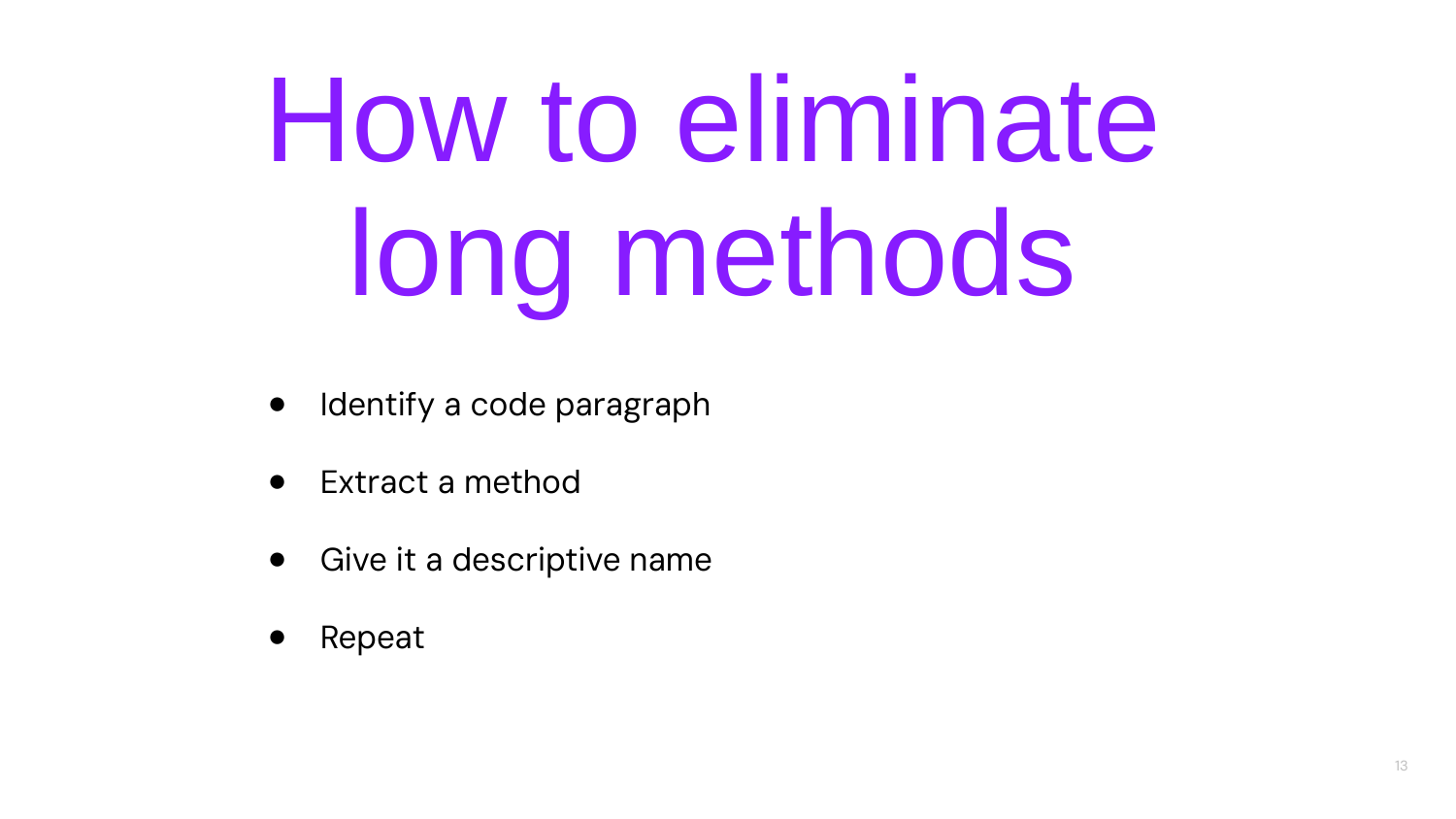

# How to eliminate long methods
Identify a code paragraph

Extract a method

Give it a descriptive name

Repeat
13